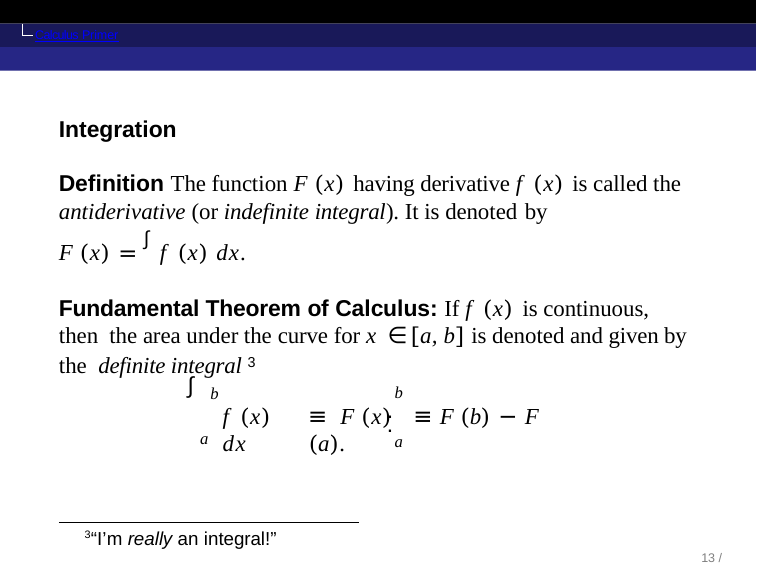

Calculus Primer

Integration

Definition The function F (x) having derivative f (x) is called the
antiderivative (or indefinite integral). It is denoted by
F (x) = ∫ f (x) dx.
Fundamental Theorem of Calculus: If f (x) is continuous, then  the area under the curve for x ∈ [a, b] is denoted and given by the  definite integral 3
∫
b
b
.
f (x) dx
≡  F (x)	≡ F (b) − F (a).
.
a
a

3“I’m really an integral!”
13 / 104